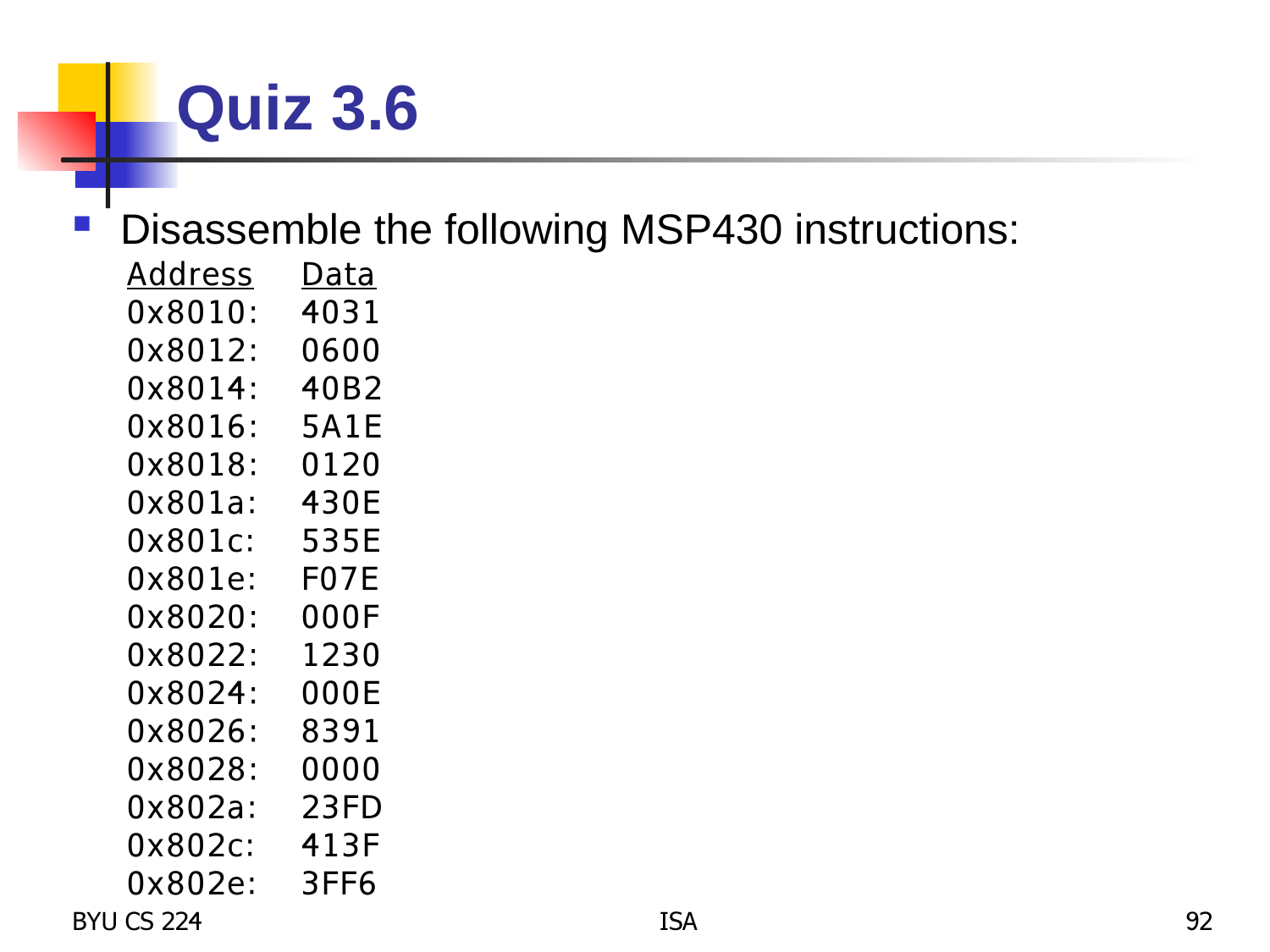

Quiz 3.6
Disassemble the following MSP430 instructions:
Address	Data
0x8010:	4031
0x8012:	0600
0x8014:	40B2
0x8016:	5A1E
0x8018:	0120
0x801a:	430E
0x801c:	535E
0x801e:	F07E
0x8020:	000F
0x8022:	1230
0x8024:	000E
0x8026:	8391
0x8028:	0000
0x802a:	23FD
0x802c:	413F
0x802e:	3FF6
BYU CS 224
ISA
92